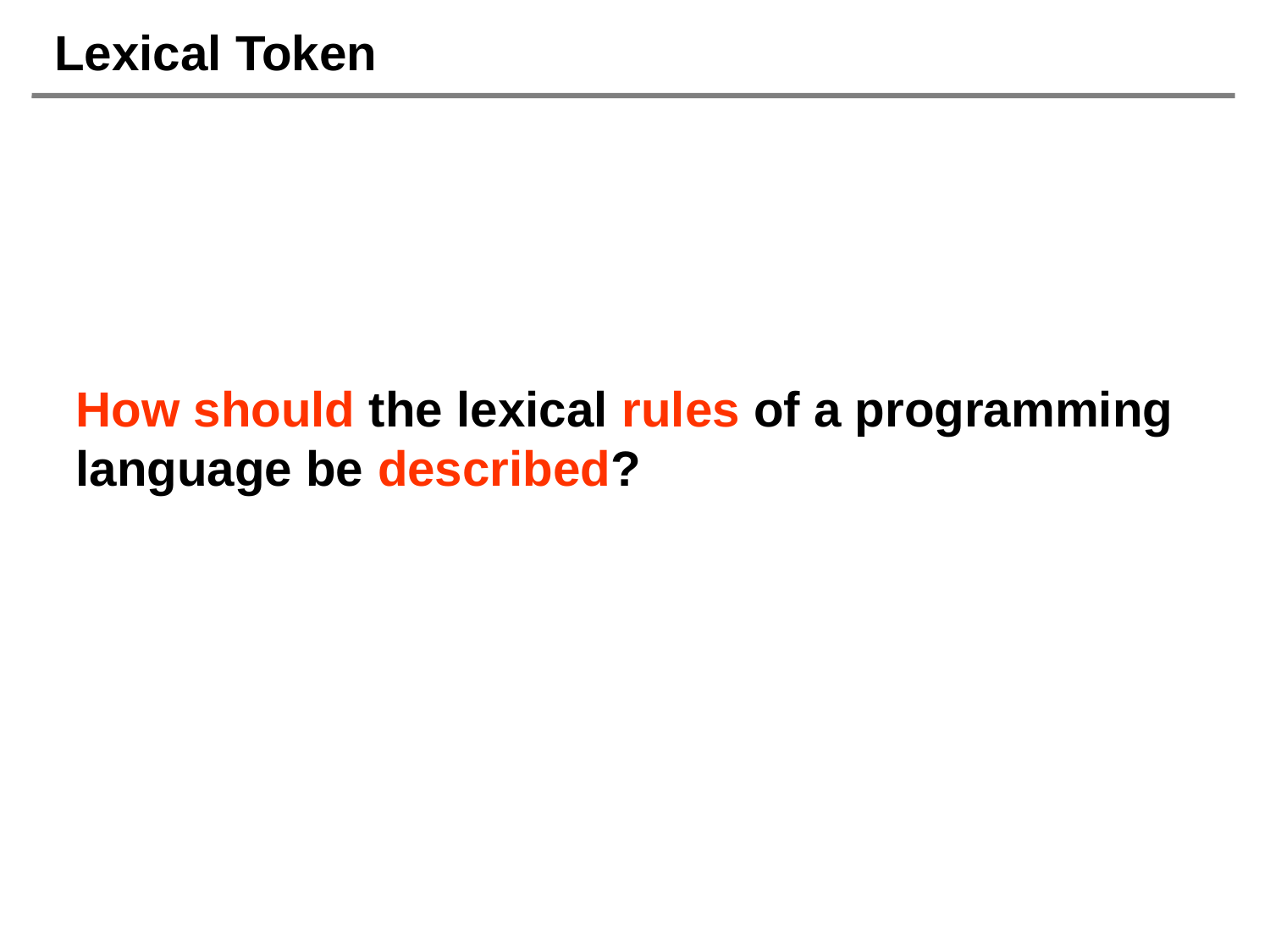

# Lexical Token
How should the lexical rules of a programming language be described?